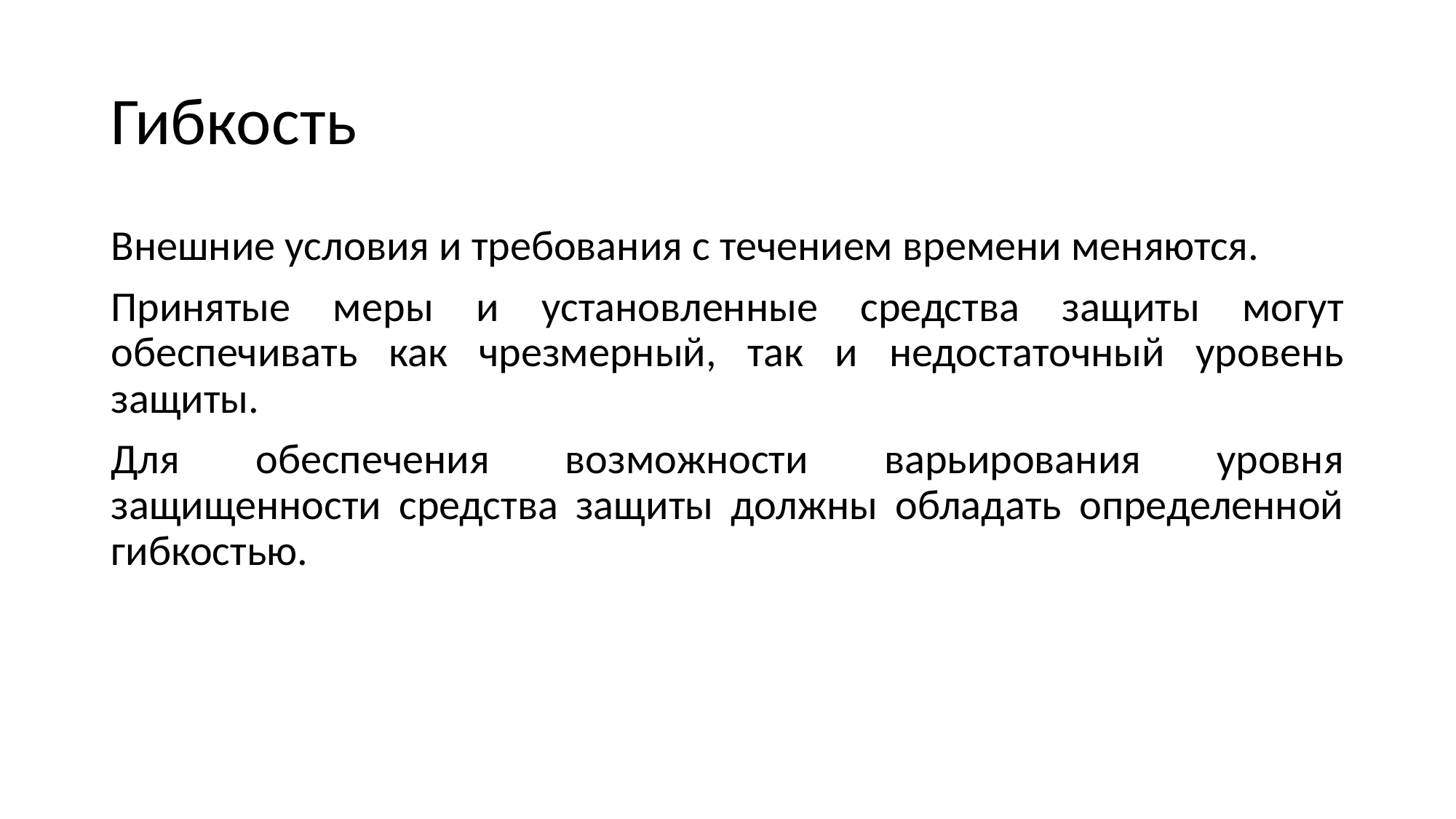

# Гибкость
Внешние условия и требования с течением времени меняются.
Принятые меры и установленные средства защиты могут обеспечивать как чрезмерный, так и недостаточный уровень защиты.
Для обеспечения возможности варьирования уровня защищенности средства защиты должны обладать определенной гибкостью.